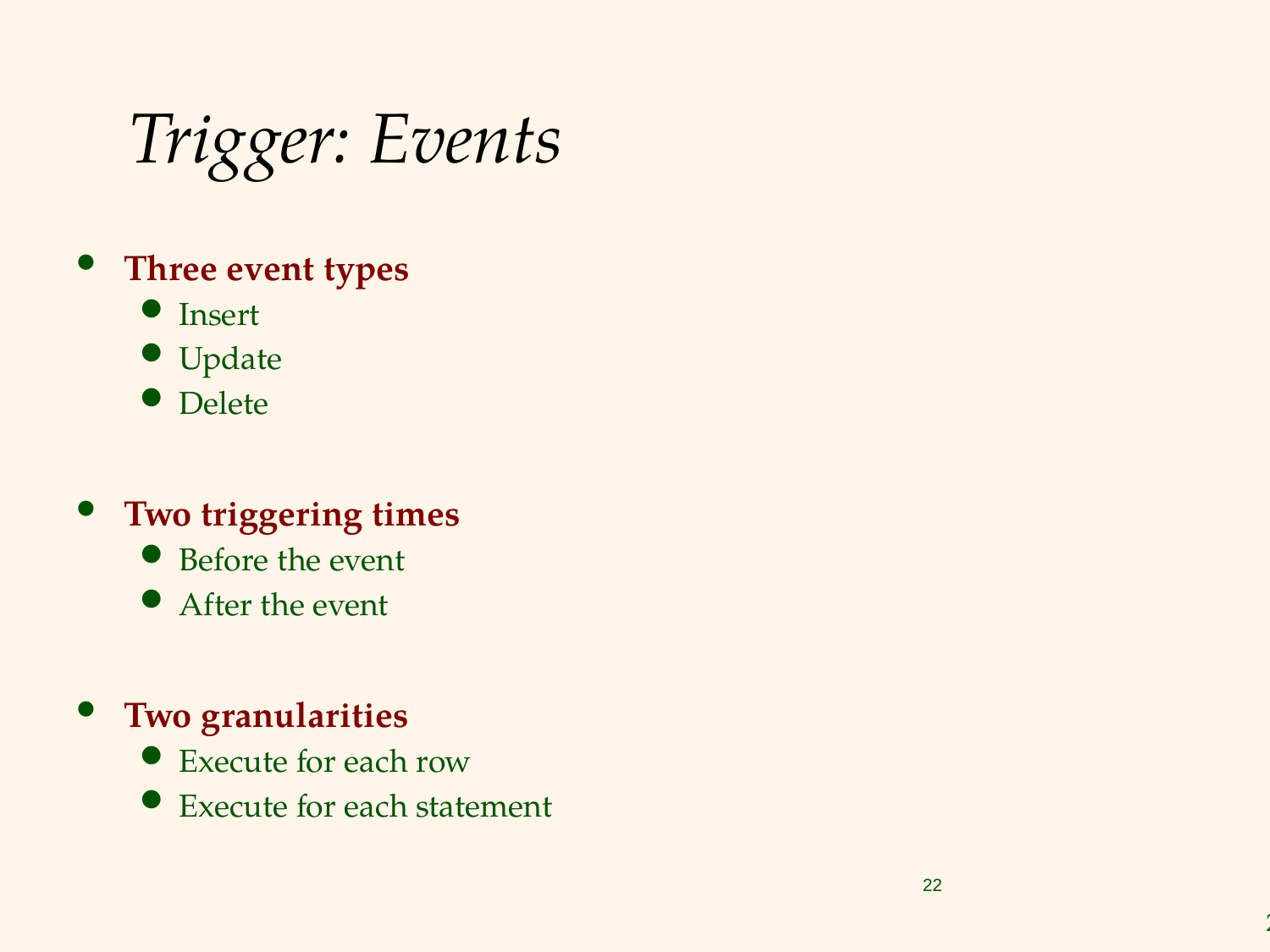

# Trigger: Events
Three event types
Insert
Update
Delete

Two triggering times
Before the event
After the event

Two granularities
Execute for each row
Execute for each statement
22